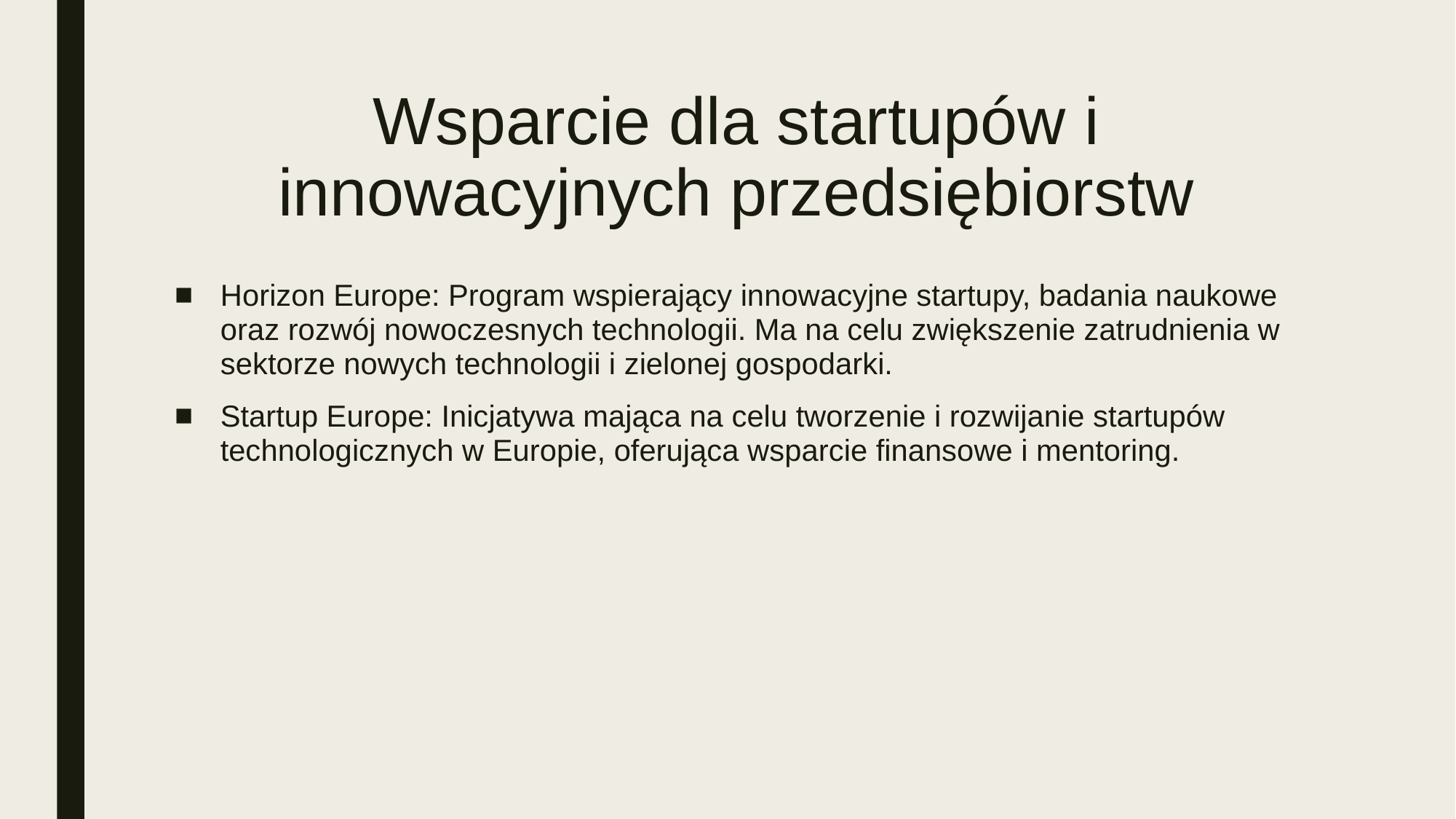

# Wsparcie dla startupów i innowacyjnych przedsiębiorstw
Horizon Europe: Program wspierający innowacyjne startupy, badania naukowe oraz rozwój nowoczesnych technologii. Ma na celu zwiększenie zatrudnienia w sektorze nowych technologii i zielonej gospodarki.
Startup Europe: Inicjatywa mająca na celu tworzenie i rozwijanie startupów technologicznych w Europie, oferująca wsparcie finansowe i mentoring.